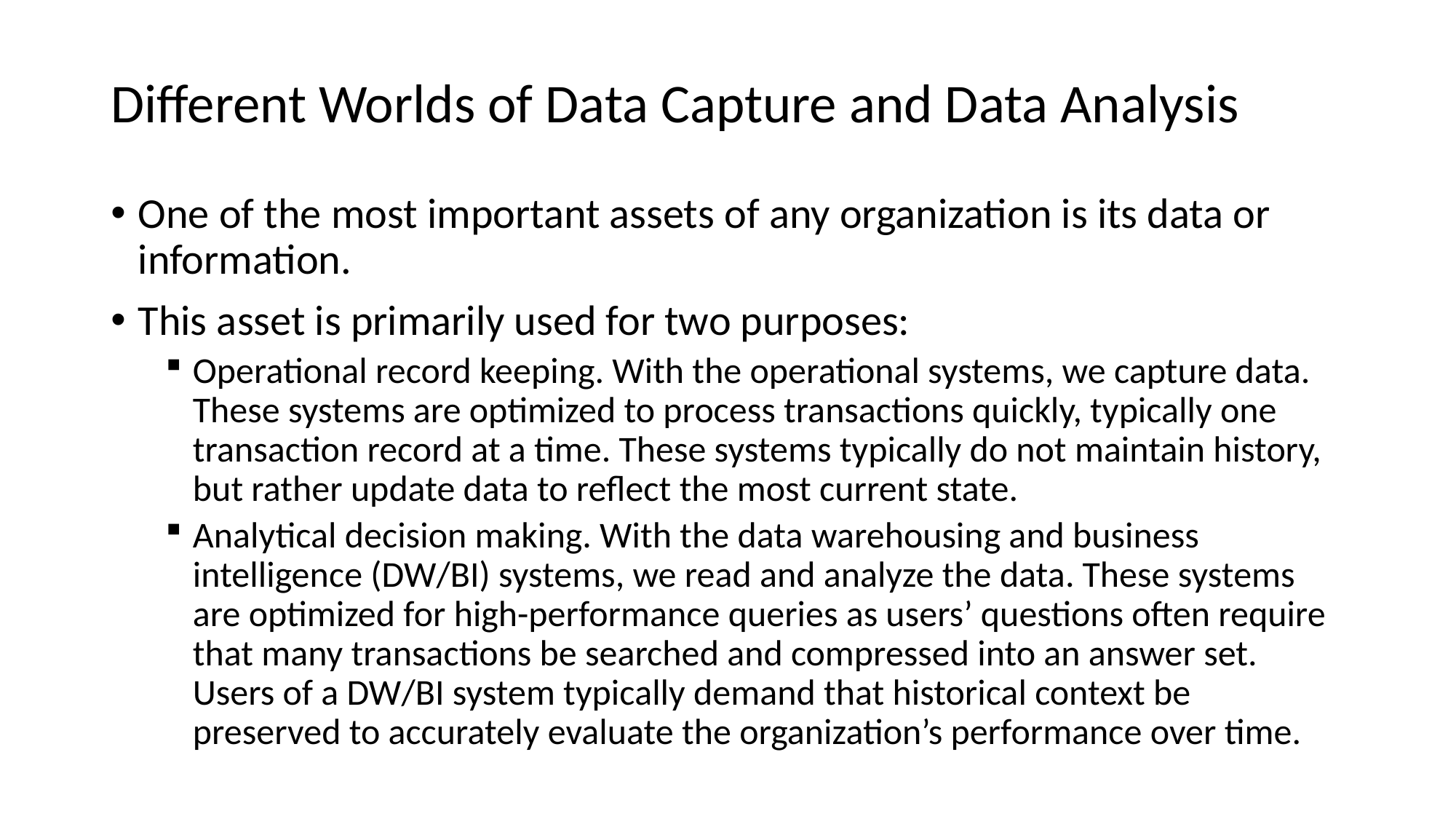

# Different Worlds of Data Capture and Data Analysis
One of the most important assets of any organization is its data or information.
This asset is primarily used for two purposes:
Operational record keeping. With the operational systems, we capture data. These systems are optimized to process transactions quickly, typically one transaction record at a time. These systems typically do not maintain history, but rather update data to reﬂect the most current state.
Analytical decision making. With the data warehousing and business intelligence (DW/BI) systems, we read and analyze the data. These systems are optimized for high-performance queries as users’ questions often require that many transactions be searched and compressed into an answer set. Users of a DW/BI system typically demand that historical context be preserved to accurately evaluate the organization’s performance over time.